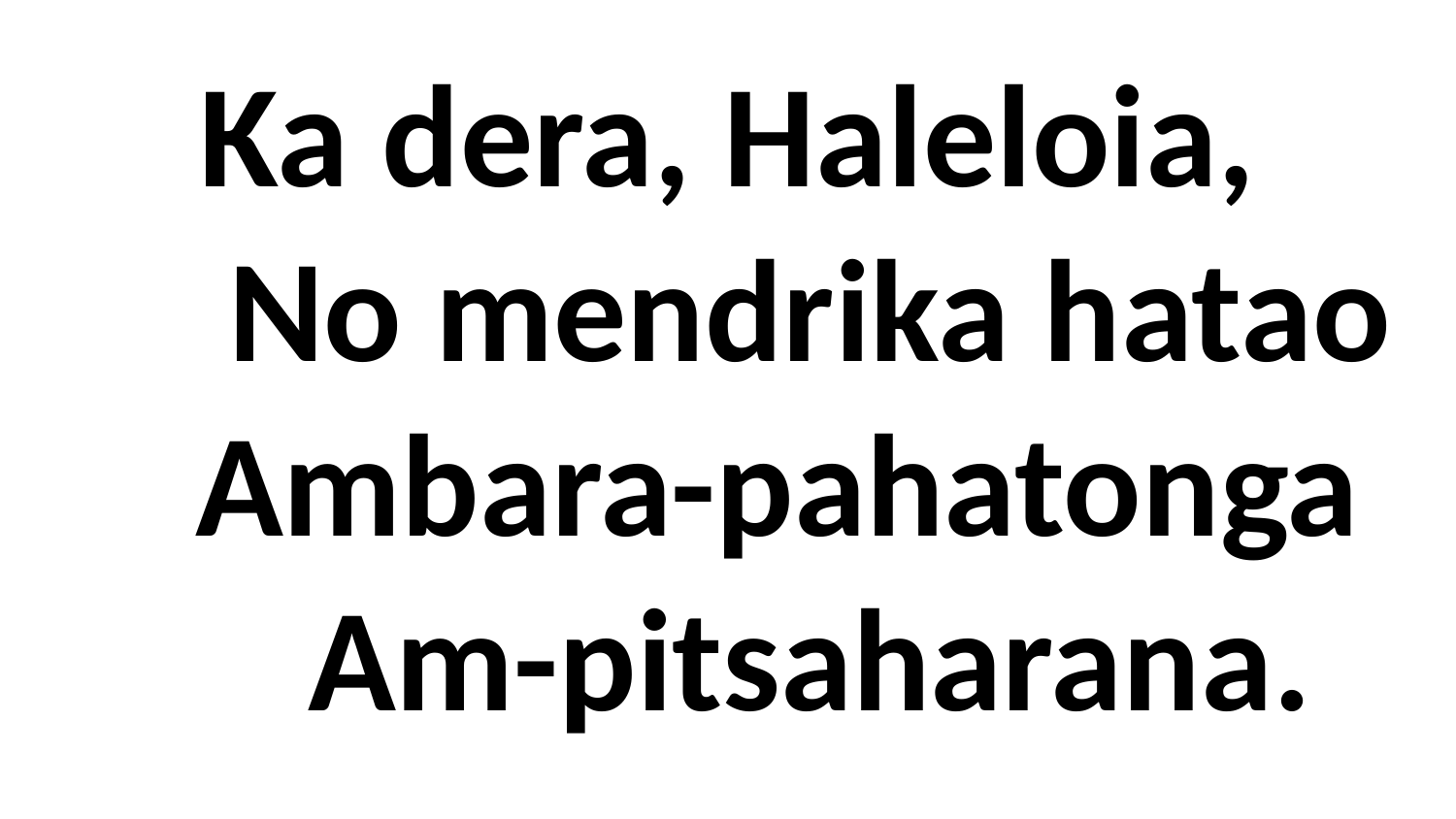

# Ka dera, Haleloia, No mendrika hatao Ambara-pahatonga Am-pitsaharana.